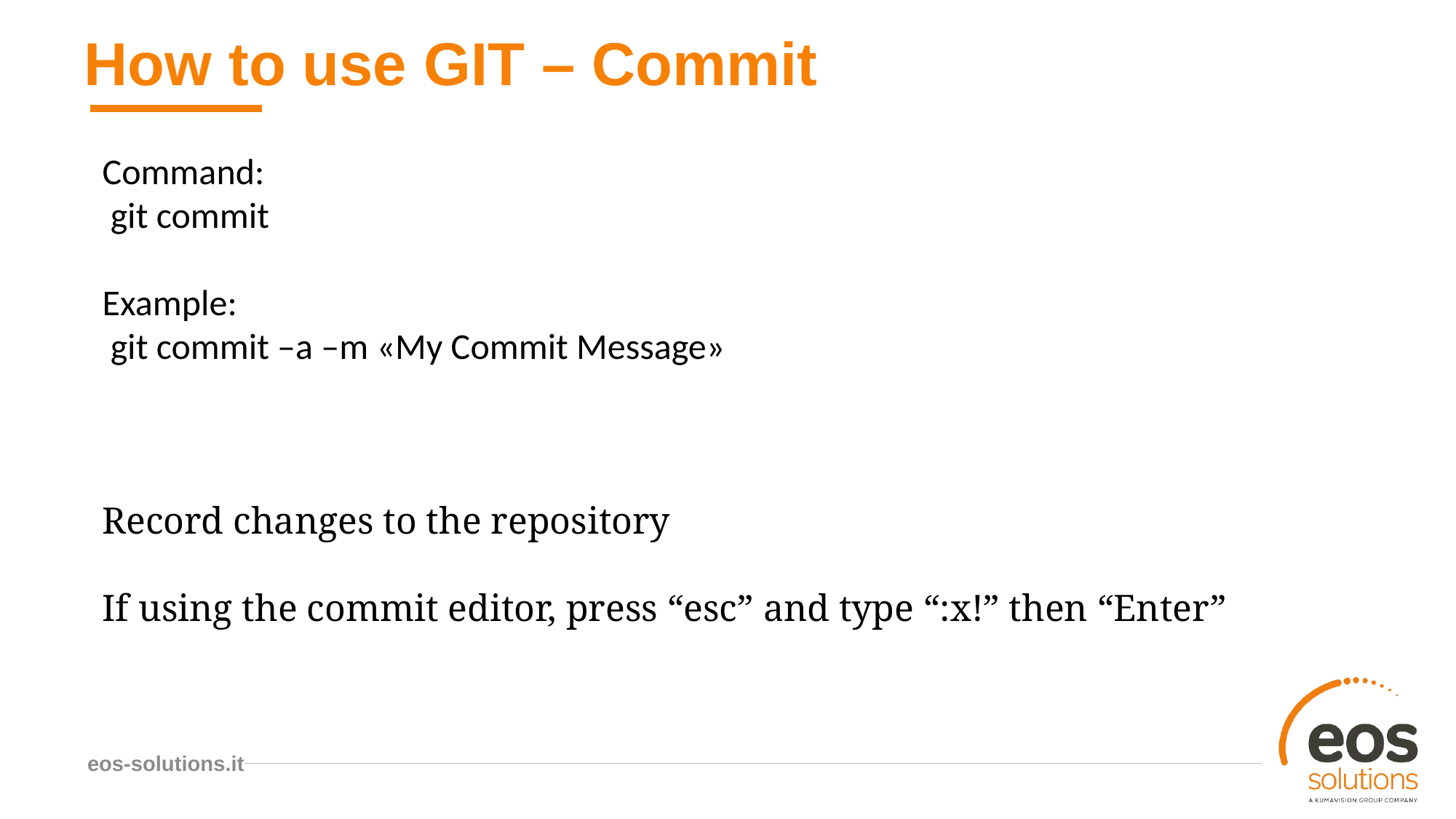

# How to use GIT – Commit
Command:
 git commit

Example:
 git commit –a –m «My Commit Message»

Record changes to the repository

If using the commit editor, press “esc” and type “:x!” then “Enter”